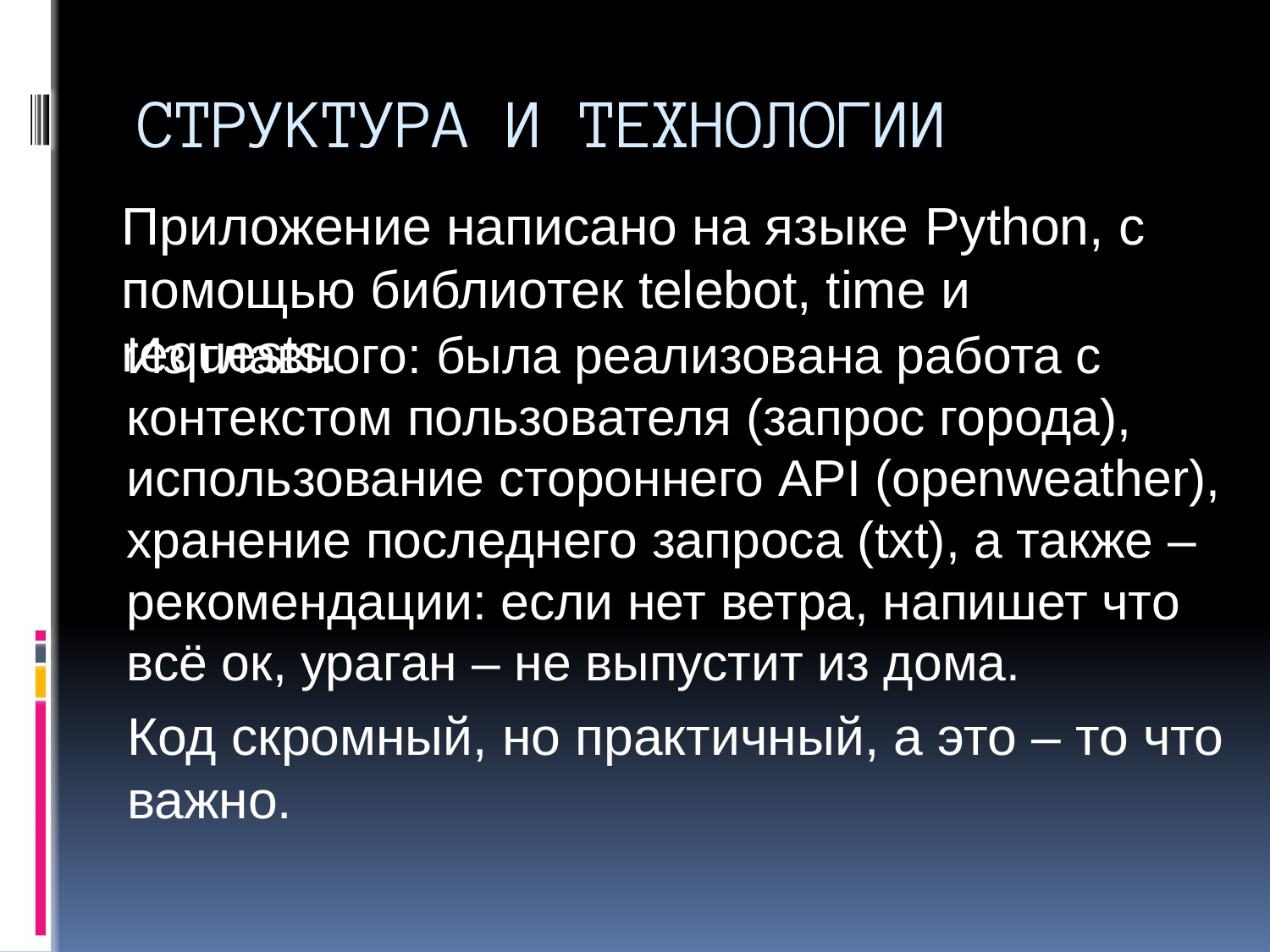

# СТРУКТУРА И ТЕХНОЛОГИИ
Приложение написано на языке Python, с помощью библиотек telebot, time и requests.
Из главного: была реализована работа с контекстом пользователя (запрос города), использование стороннего API (openweather), хранение последнего запроса (txt), а также – рекомендации: если нет ветра, напишет что всё ок, ураган – не выпустит из дома.
Код скромный, но практичный, а это – то что важно.